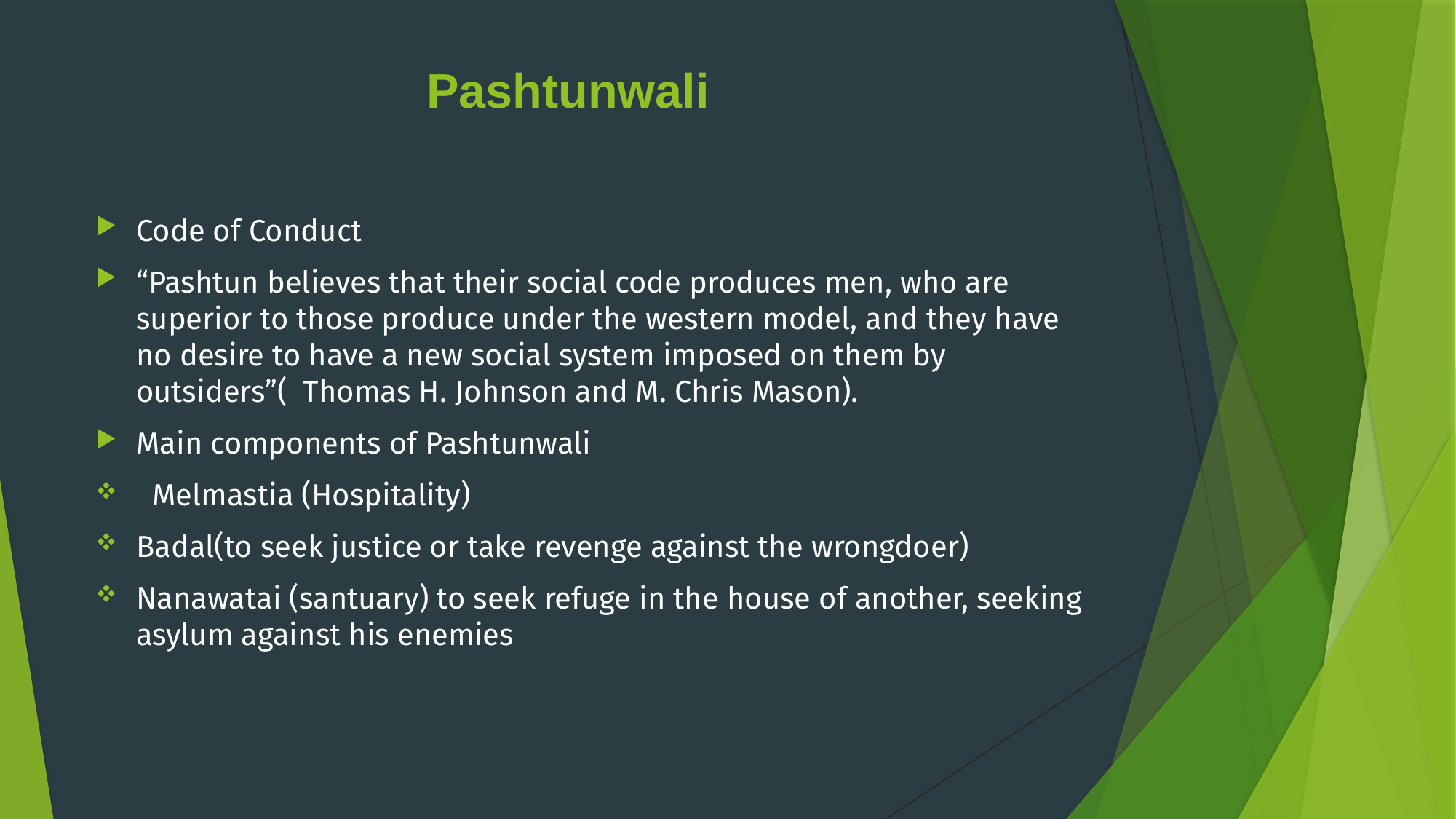

# Pashtunwali
Code of Conduct
“Pashtun believes that their social code produces men, who are superior to those produce under the western model, and they have no desire to have a new social system imposed on them by outsiders”(  Thomas H. Johnson and M. Chris Mason).
Main components of Pashtunwali
  Melmastia (Hospitality)
Badal(to seek justice or take revenge against the wrongdoer)
Nanawatai (santuary) to seek refuge in the house of another, seeking asylum against his enemies